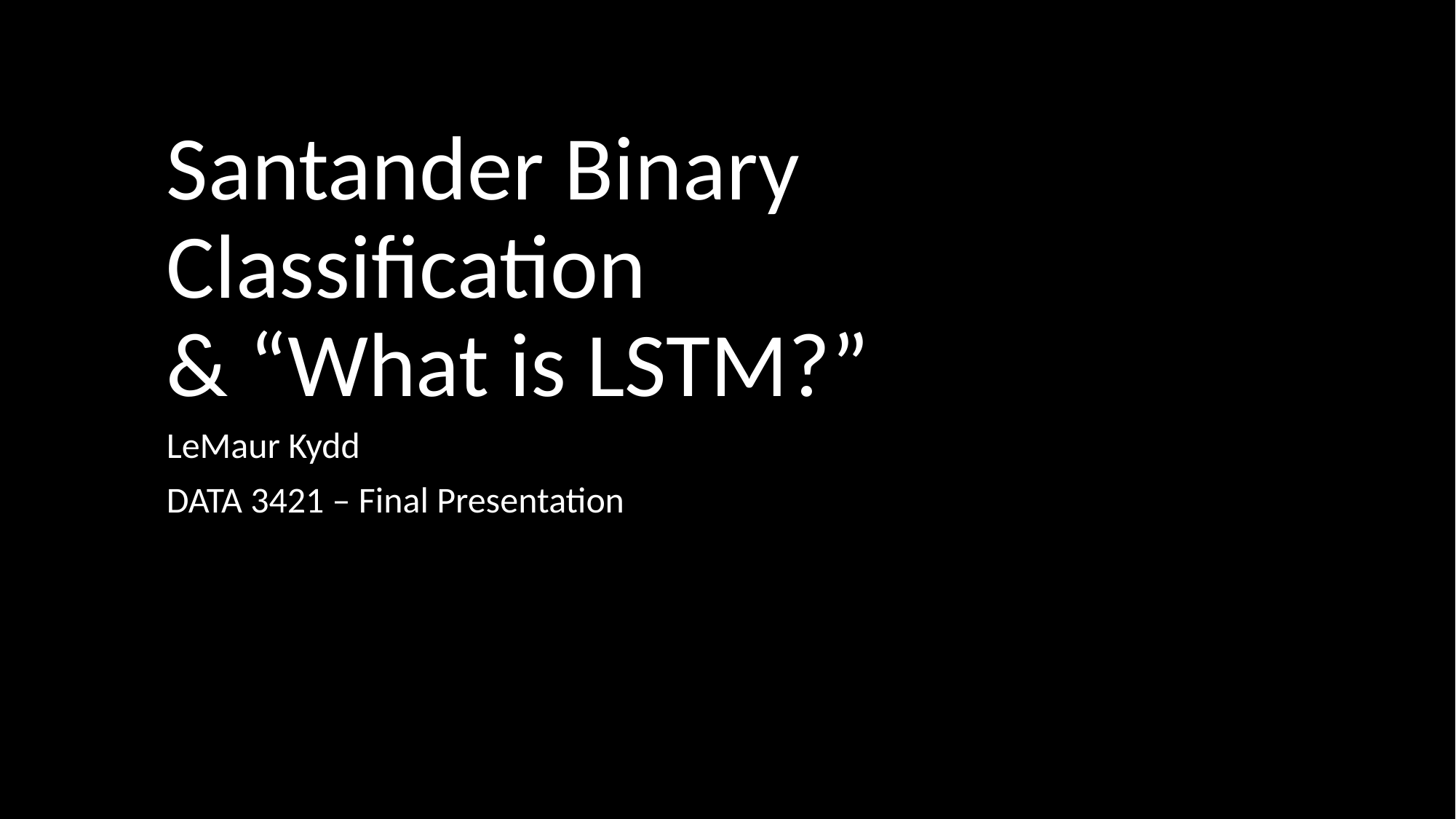

# Santander Binary Classification & “What is LSTM?”
LeMaur Kydd
DATA 3421 – Final Presentation